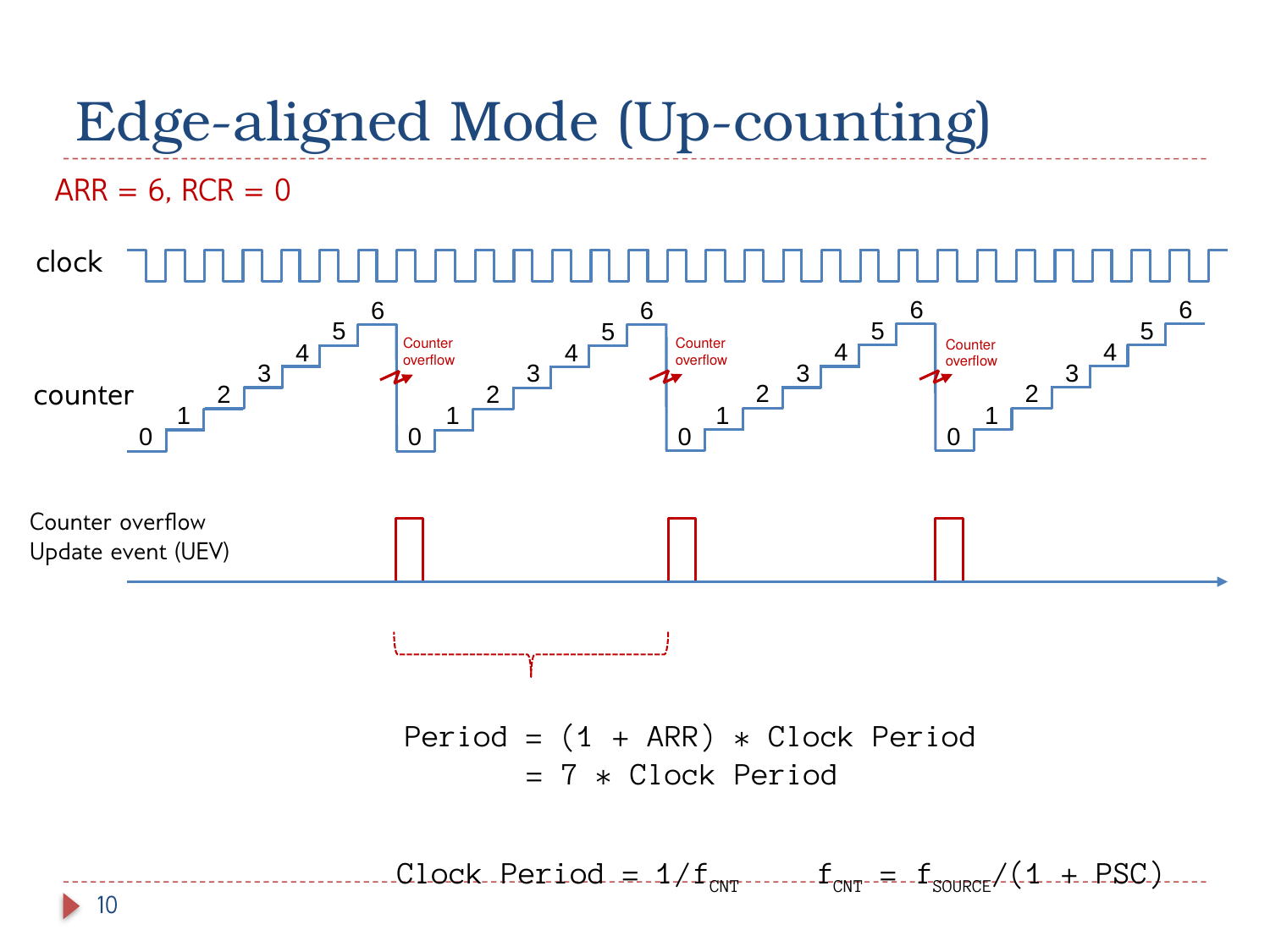

# Edge-aligned Mode (Up-counting)
ARR = 6, RCR = 0
clock
6
5
4
3
2
1
0
6
5
4
3
2
1
0
6
5
4
3
2
1
0
6
5
4
3
2
1
0
Counter overflow
Counter overflow
Counter overflow

counter
Counter overflow
Update event (UEV)

Period = (1 + ARR) * Clock Period
       = 7 * Clock Period
Clock Period = 1/fCNT
fCNT = fSOURCE/(1 + PSC)
10